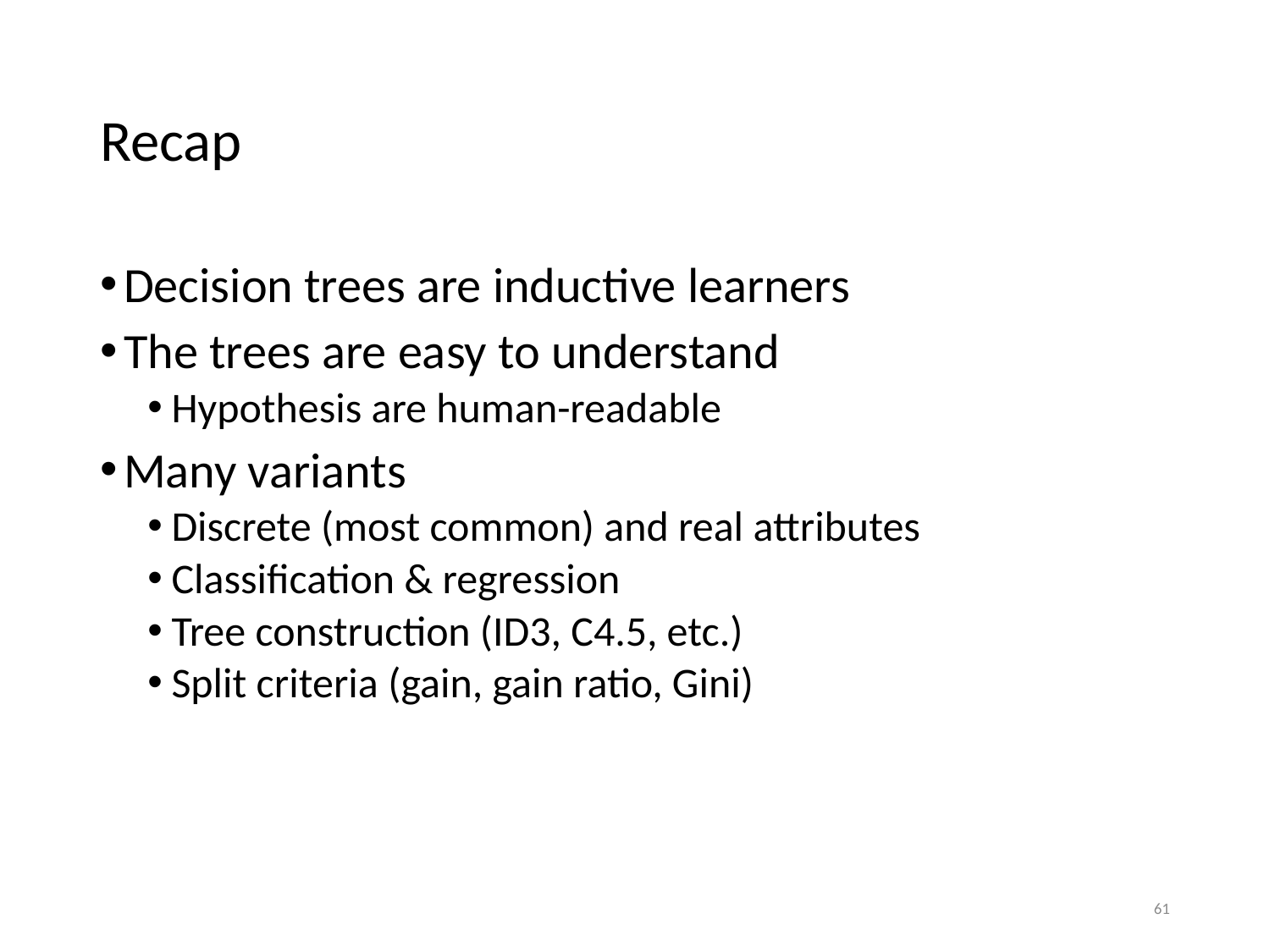

# Recap
Decision trees are inductive learners
The trees are easy to understand
Hypothesis are human-readable
Many variants
Discrete (most common) and real attributes
Classification & regression
Tree construction (ID3, C4.5, etc.)
Split criteria (gain, gain ratio, Gini)
61